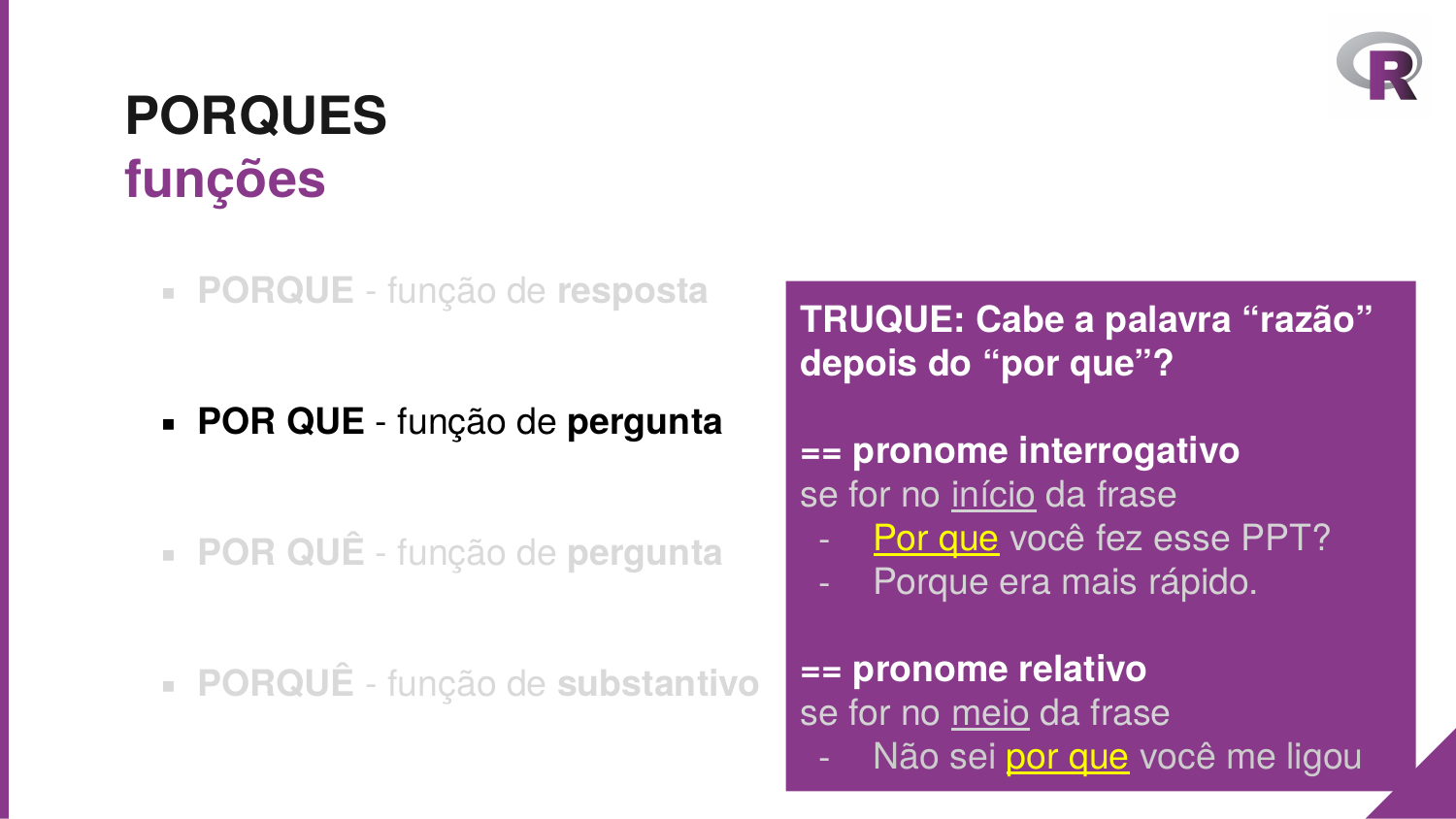

# PORQUES
funções

PORQUE - função de resposta

POR QUE - função de pergunta

POR QUÊ - função de pergunta

PORQUÊ - função de substantivo

TRUQUE: Cabe a palavra “razão” depois do “por que”?

== pronome interrogativo
se for no início da frase
Por que você fez esse PPT?
Porque era mais rápido.

== pronome relativo
se for no meio da frase
Não sei por que você me ligou